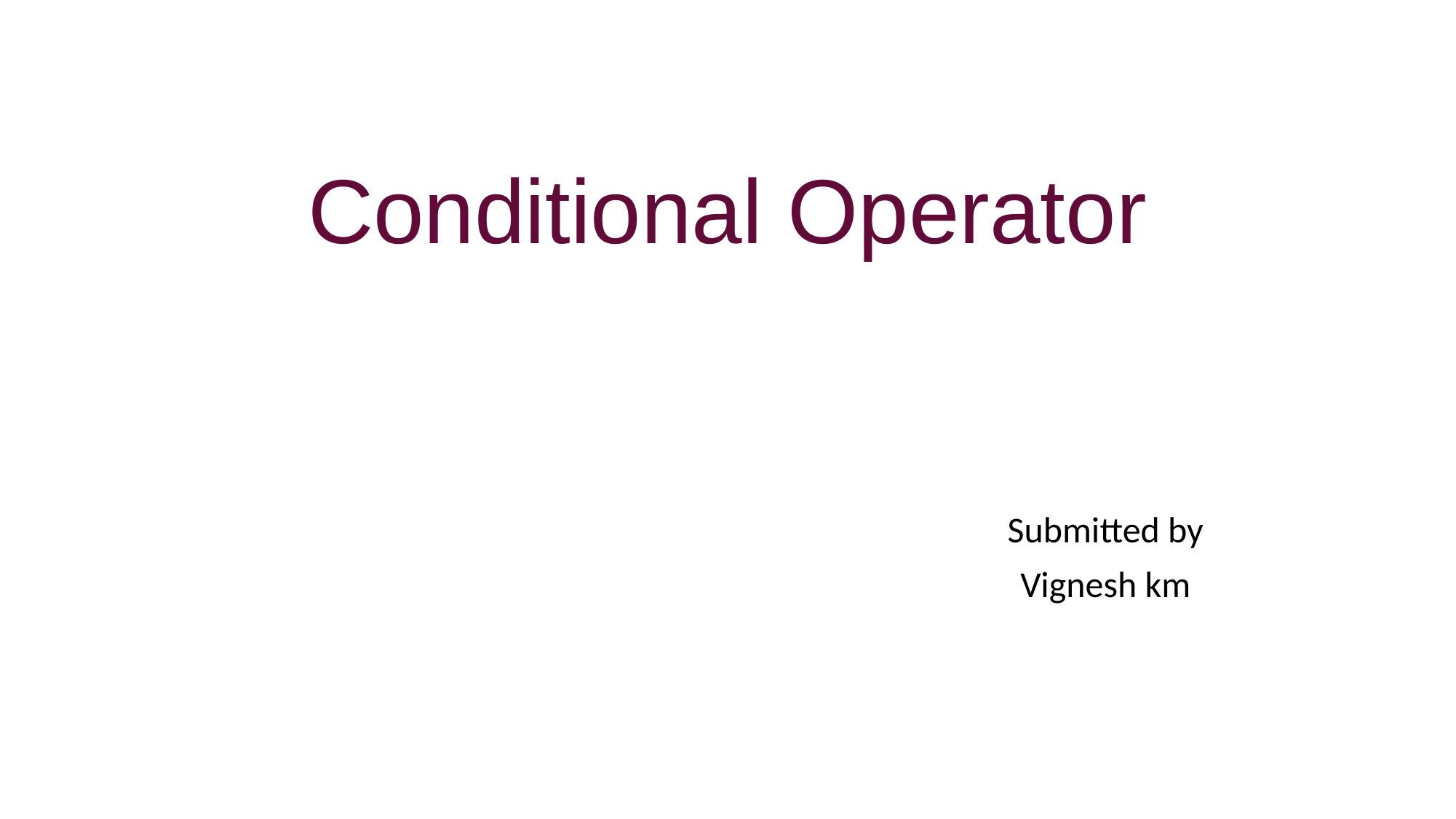

# Conditional Operator
							Submitted by
							Vignesh km